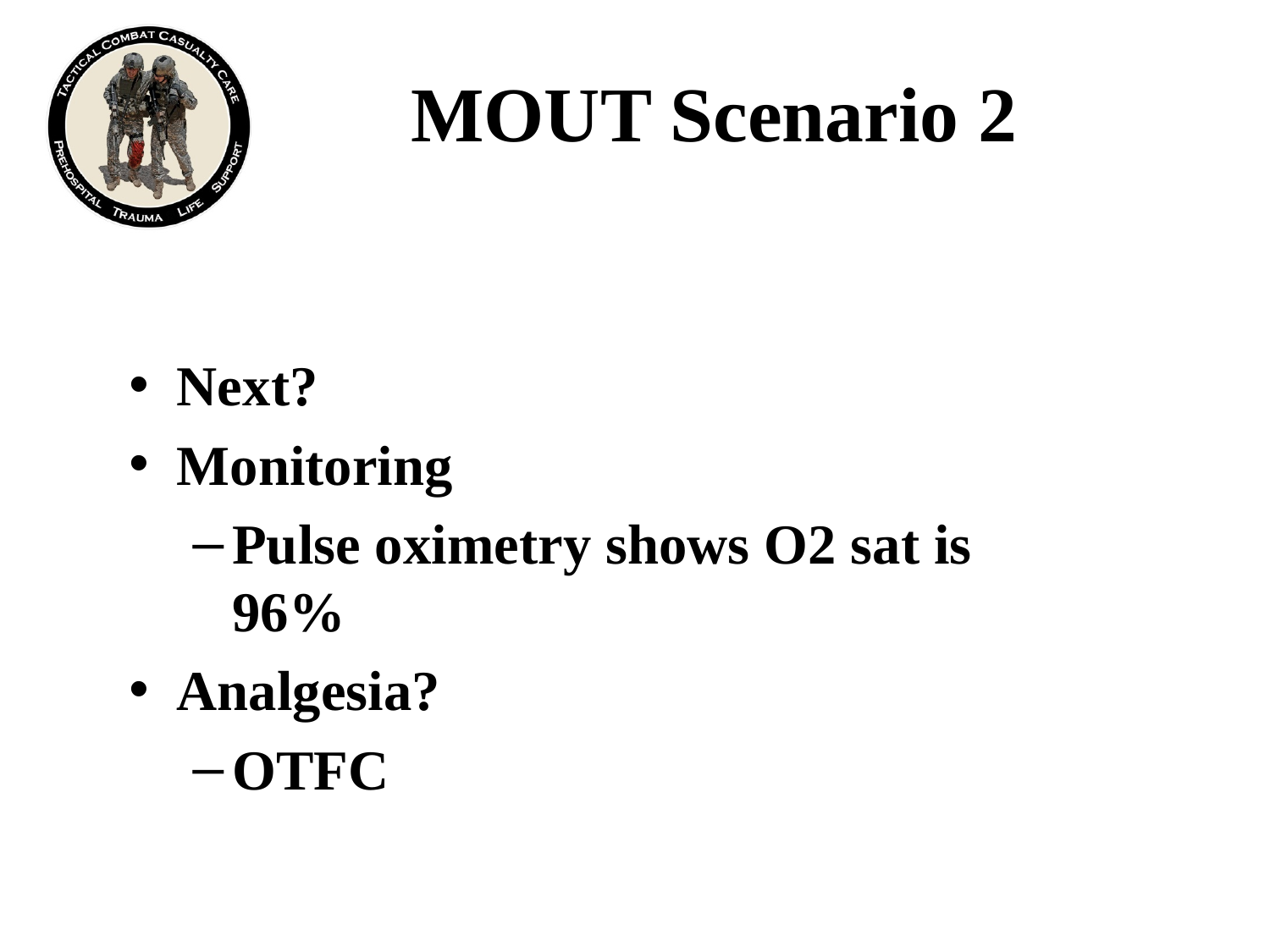

# MOUT Scenario 2

Next?
Monitoring
Pulse oximetry shows O2 sat is 96%
Analgesia?
OTFC